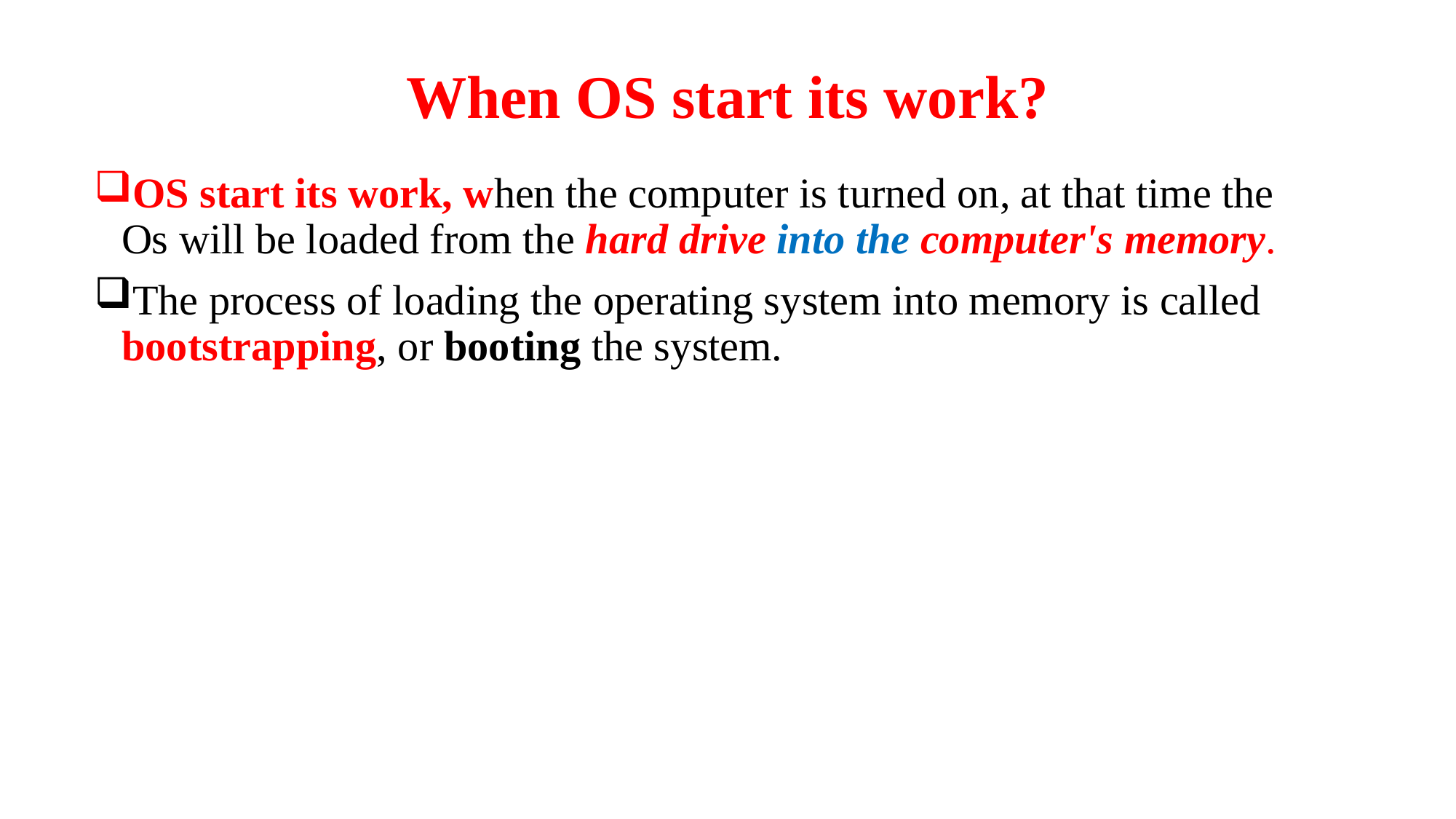

# When OS start its work?
OS start its work, when the computer is turned on, at that time the Os will be loaded from the hard drive into the computer's memory.
The process of loading the operating system into memory is called bootstrapping, or booting the system.